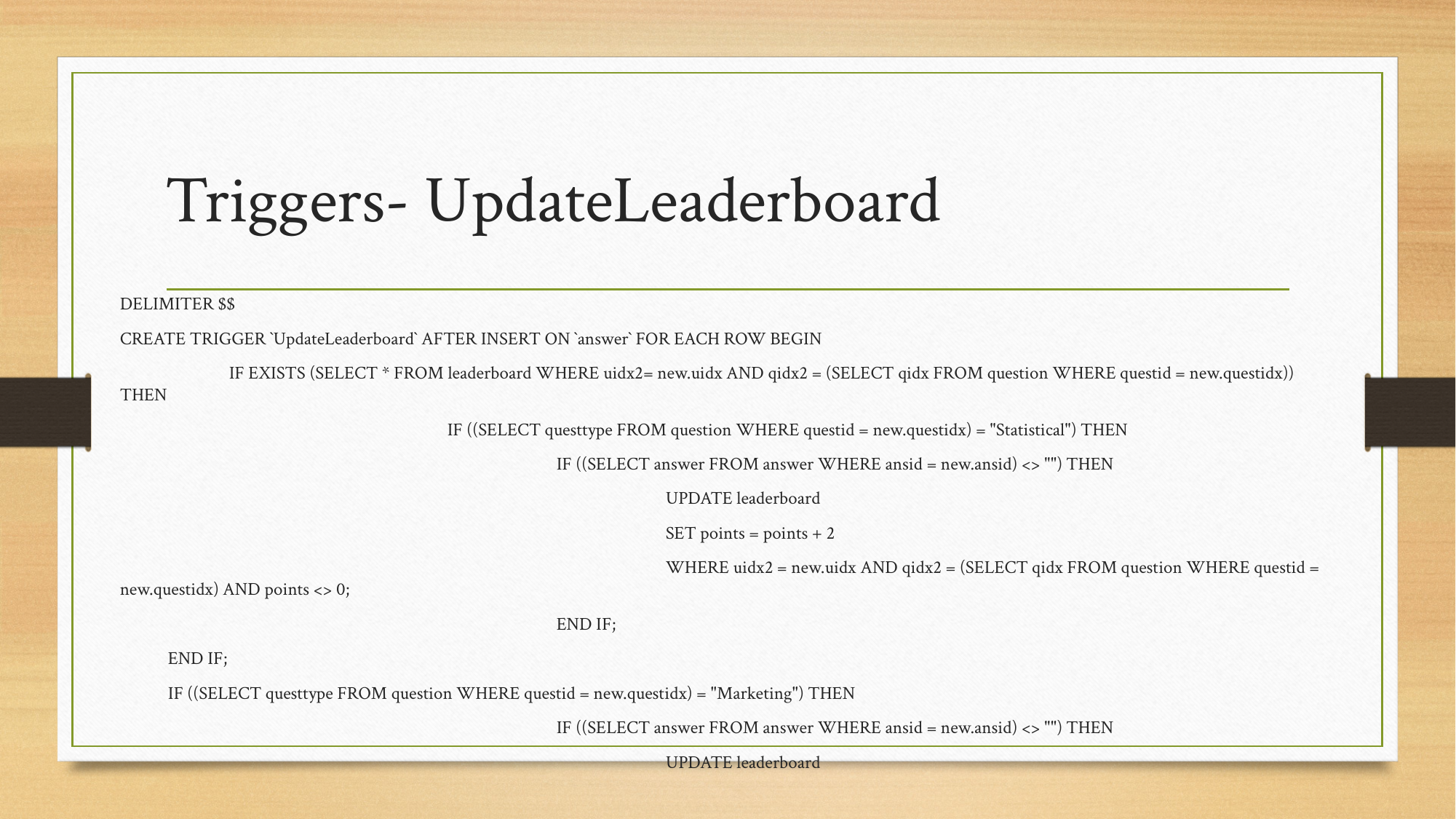

# Triggers- UpdateLeaderboard
DELIMITER $$
CREATE TRIGGER `UpdateLeaderboard` AFTER INSERT ON `answer` FOR EACH ROW BEGIN
	IF EXISTS (SELECT * FROM leaderboard WHERE uidx2= new.uidx AND qidx2 = (SELECT qidx FROM question WHERE questid = new.questidx)) THEN
			IF ((SELECT questtype FROM question WHERE questid = new.questidx) = "Statistical") THEN
				IF ((SELECT answer FROM answer WHERE ansid = new.ansid) <> "") THEN
					UPDATE leaderboard
					SET points = points + 2
					WHERE uidx2 = new.uidx AND qidx2 = (SELECT qidx FROM question WHERE questid = new.questidx) AND points <> 0;
				END IF;
            END IF;
            IF ((SELECT questtype FROM question WHERE questid = new.questidx) = "Marketing") THEN
				IF ((SELECT answer FROM answer WHERE ansid = new.ansid) <> "") THEN
					UPDATE leaderboard